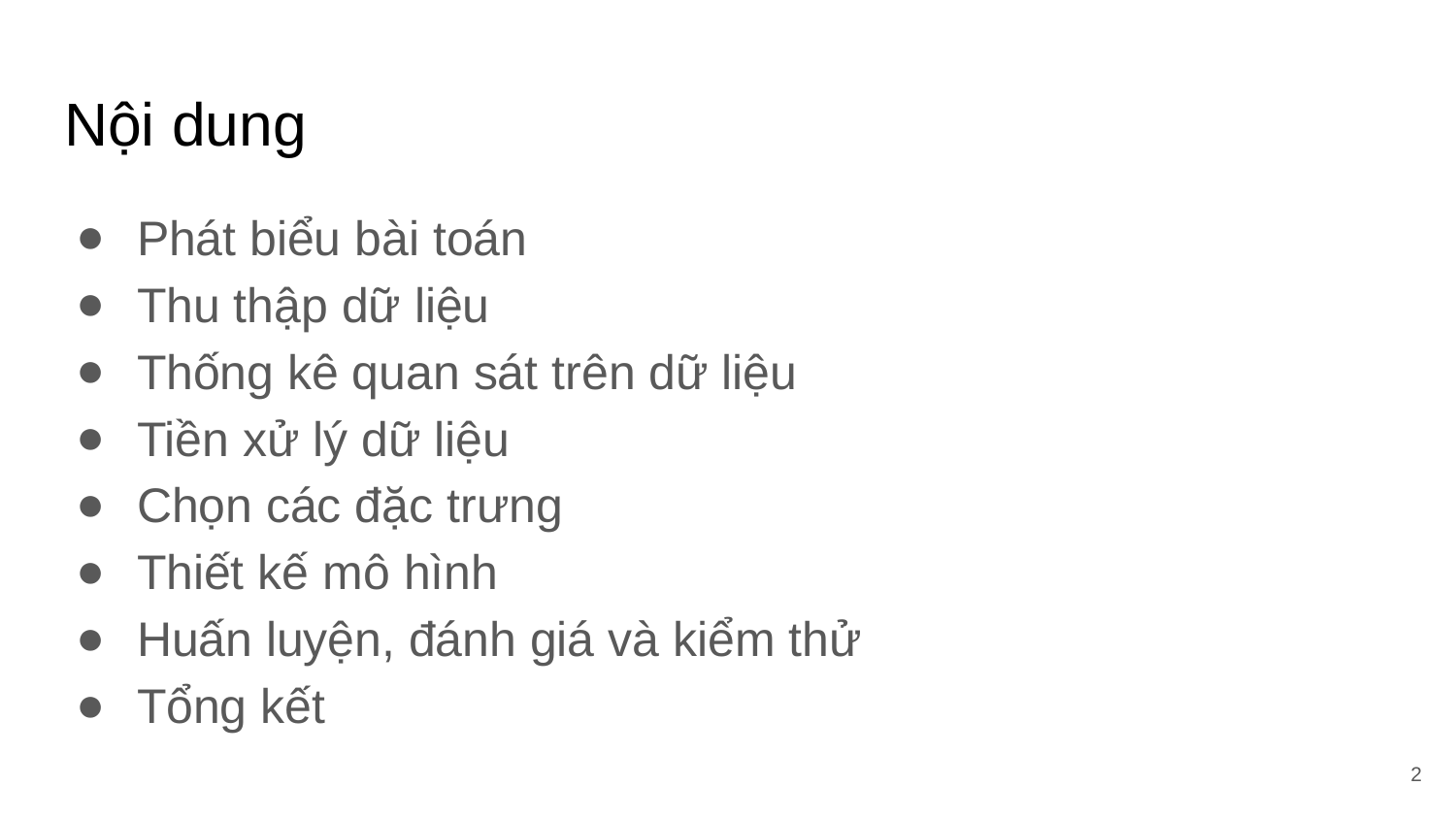

# Nội dung
Phát biểu bài toán
Thu thập dữ liệu
Thống kê quan sát trên dữ liệu
Tiền xử lý dữ liệu
Chọn các đặc trưng
Thiết kế mô hình
Huấn luyện, đánh giá và kiểm thử
Tổng kết
2